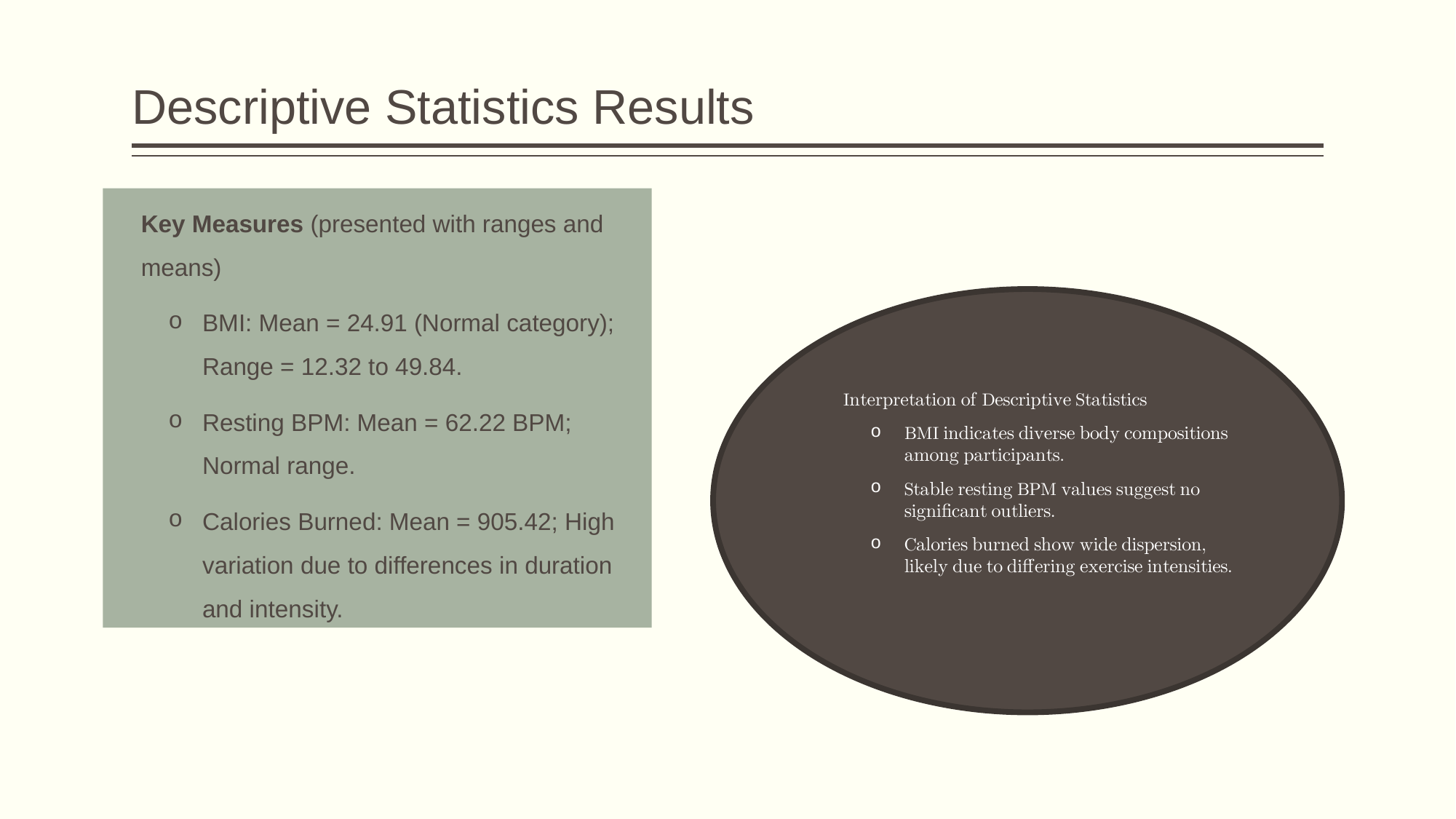

# Descriptive Statistics Results
Key Measures (presented with ranges and means)
BMI: Mean = 24.91 (Normal category); Range = 12.32 to 49.84.
Resting BPM: Mean = 62.22 BPM; Normal range.
Calories Burned: Mean = 905.42; High variation due to differences in duration and intensity.
Interpretation of Descriptive Statistics
BMI indicates diverse body compositions among participants.
Stable resting BPM values suggest no significant outliers.
Calories burned show wide dispersion, likely due to differing exercise intensities.